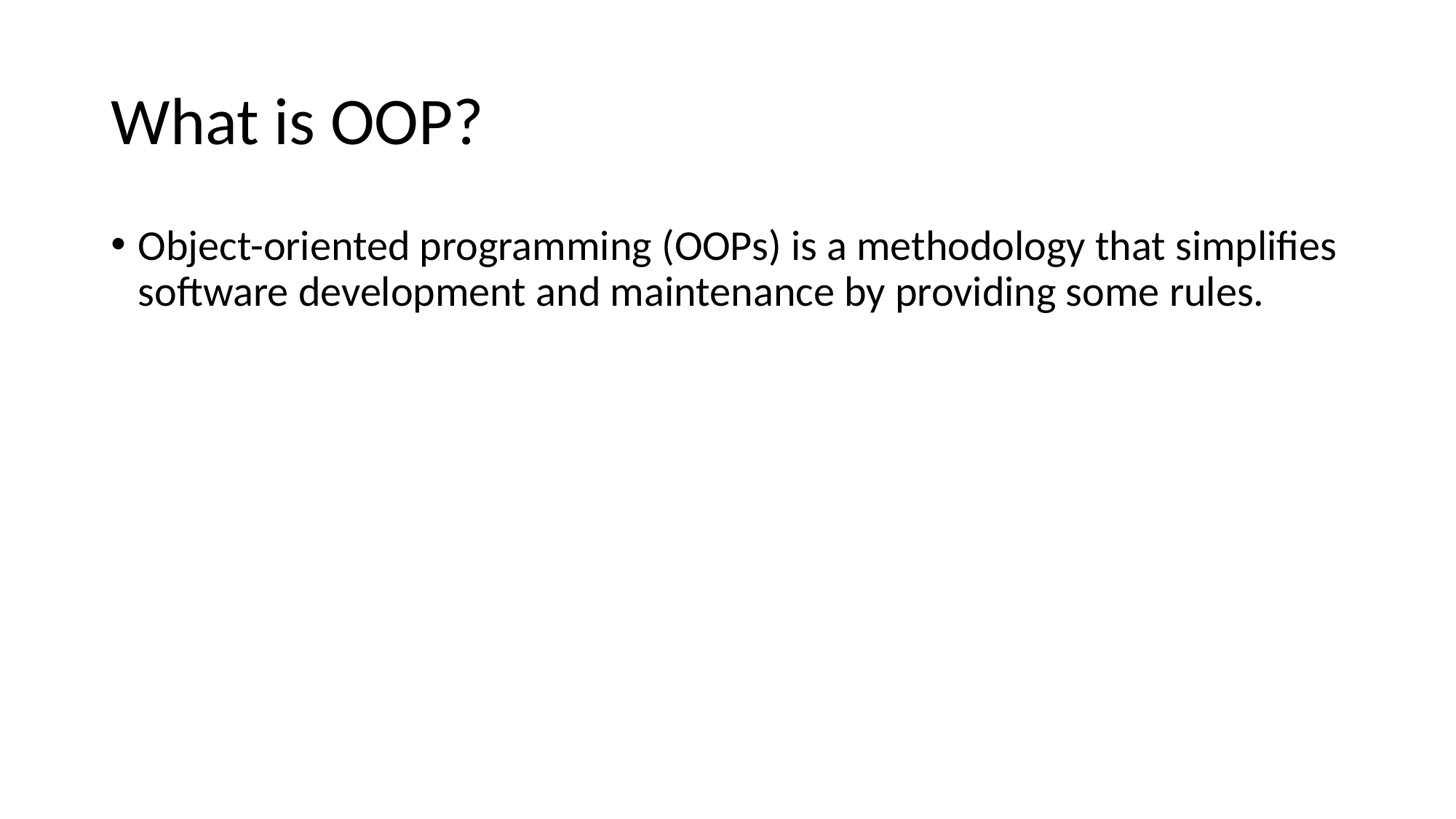

# What is OOP?
Object-oriented programming (OOPs) is a methodology that simplifies software development and maintenance by providing some rules.